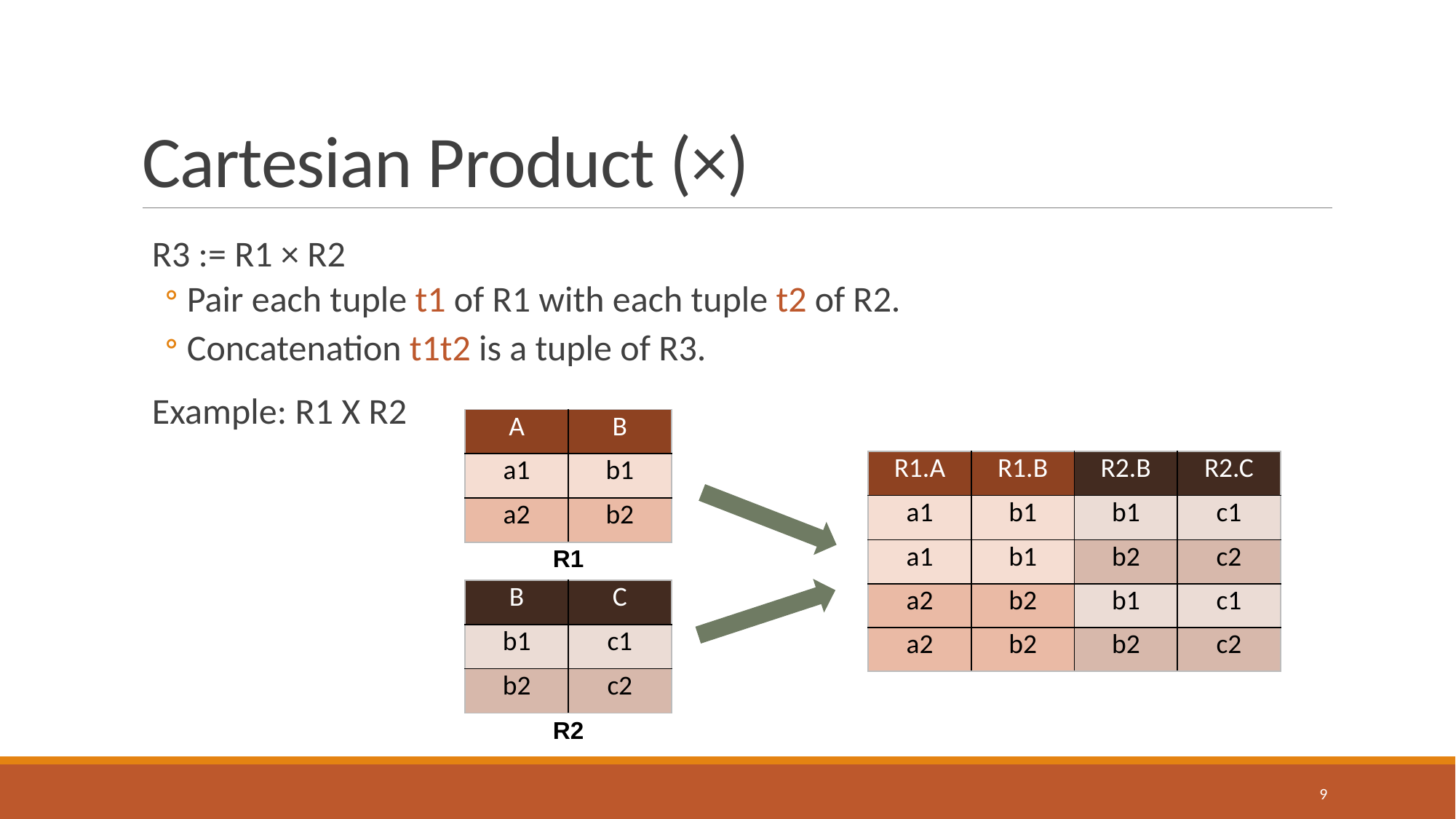

# Cartesian Product (×)
R3 := R1 × R2
Pair each tuple t1 of R1 with each tuple t2 of R2.
Concatenation t1t2 is a tuple of R3.
Example: R1 X R2
| A | B |
| --- | --- |
| a1 | b1 |
| a2 | b2 |
| R1.A | R1.B | R2.B | R2.C |
| --- | --- | --- | --- |
| a1 | b1 | b1 | c1 |
| a1 | b1 | b2 | c2 |
| a2 | b2 | b1 | c1 |
| a2 | b2 | b2 | c2 |

R1
| B | C |
| --- | --- |
| b1 | c1 |
| b2 | c2 |

R2
9